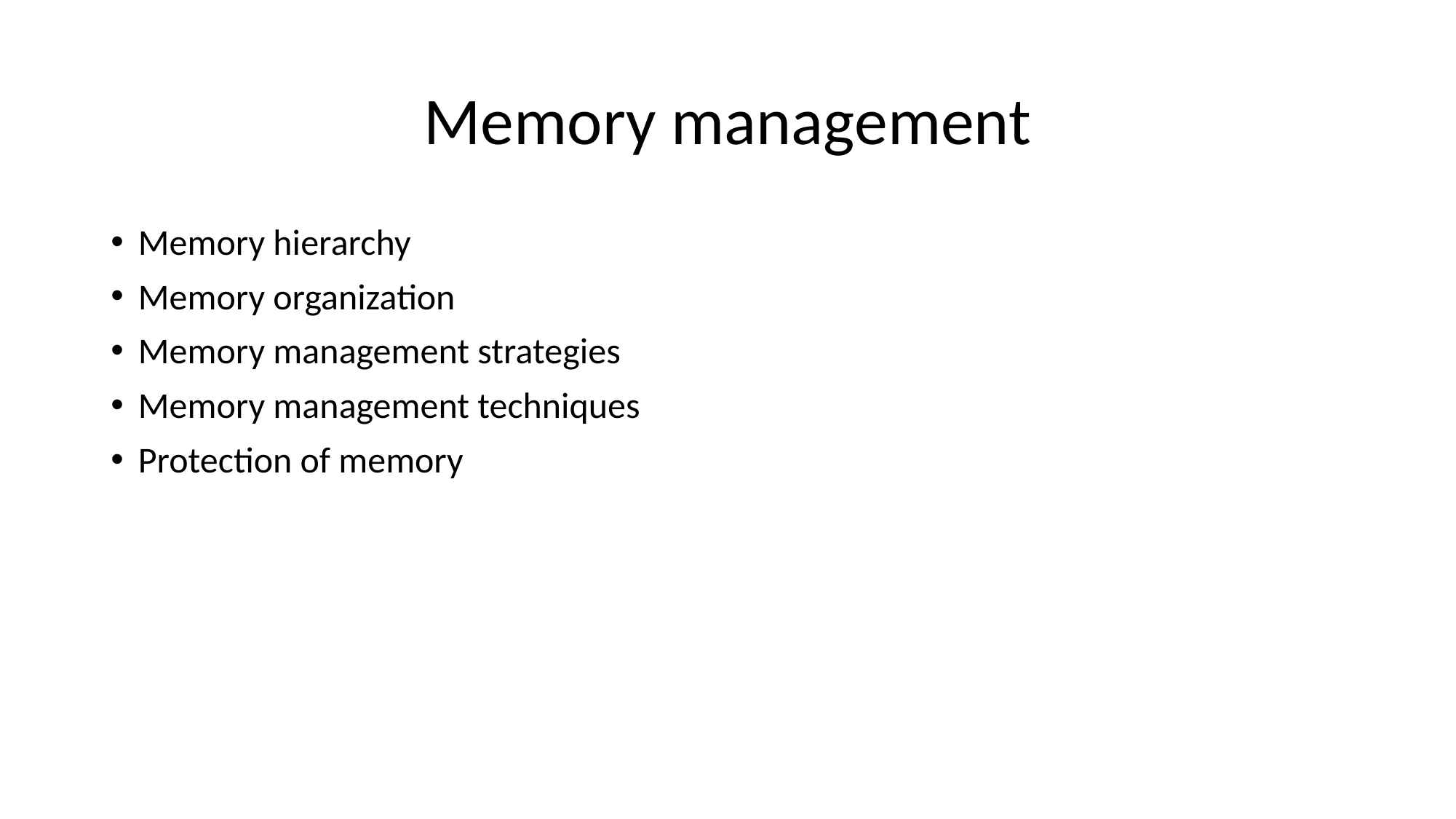

# Memory management
Memory hierarchy
Memory organization
Memory management strategies
Memory management techniques
Protection of memory